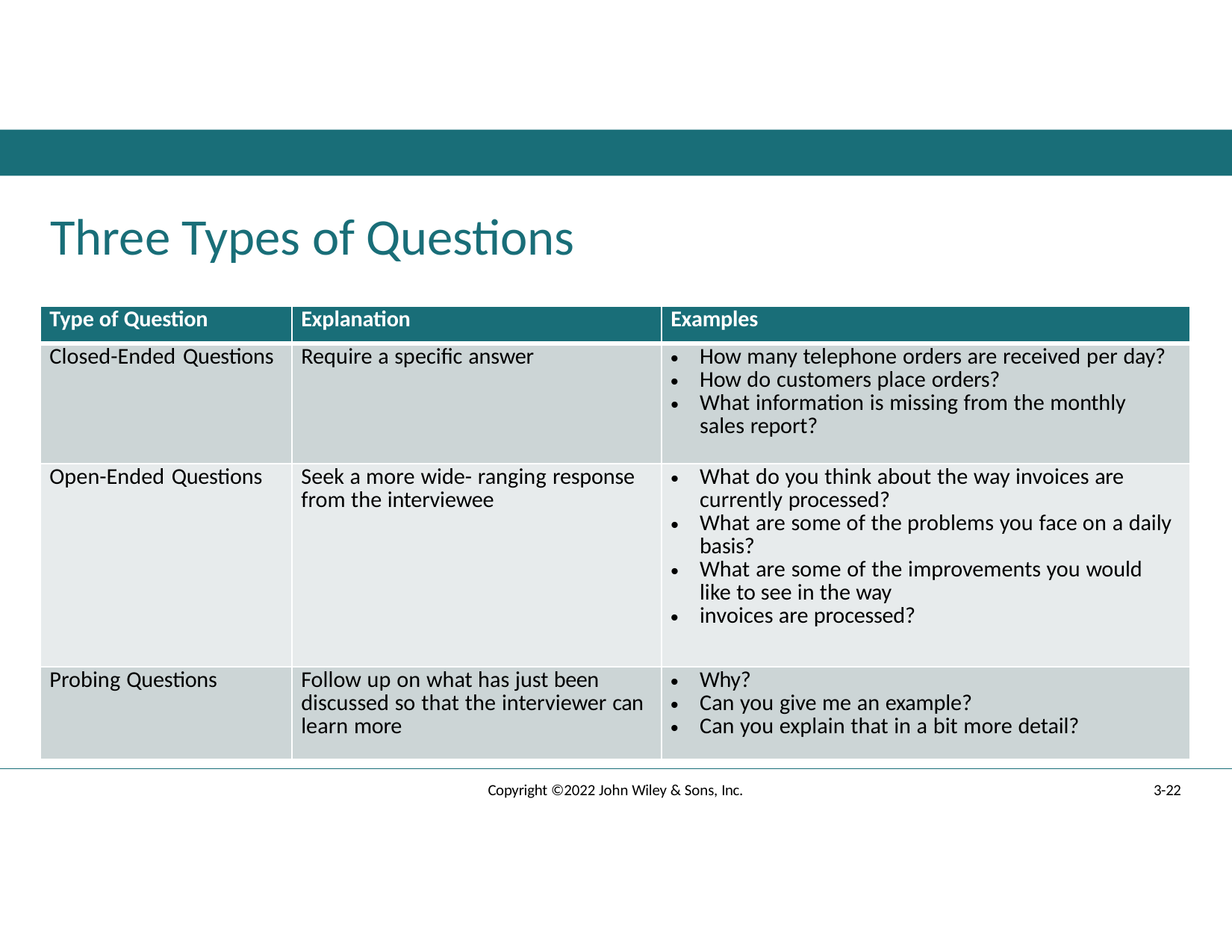

# Three Types of Questions
| Type of Question | Explanation | Examples |
| --- | --- | --- |
| Closed-Ended Questions | Require a specific answer | How many telephone orders are received per day? How do customers place orders? What information is missing from the monthly sales report? |
| Open-Ended Questions | Seek a more wide- ranging response from the interviewee | What do you think about the way invoices are currently processed? What are some of the problems you face on a daily basis? What are some of the improvements you would like to see in the way invoices are processed? |
| Probing Questions | Follow up on what has just been discussed so that the interviewer can learn more | Why? Can you give me an example? Can you explain that in a bit more detail? |
3-22
Copyright ©2022 John Wiley & Sons, Inc.